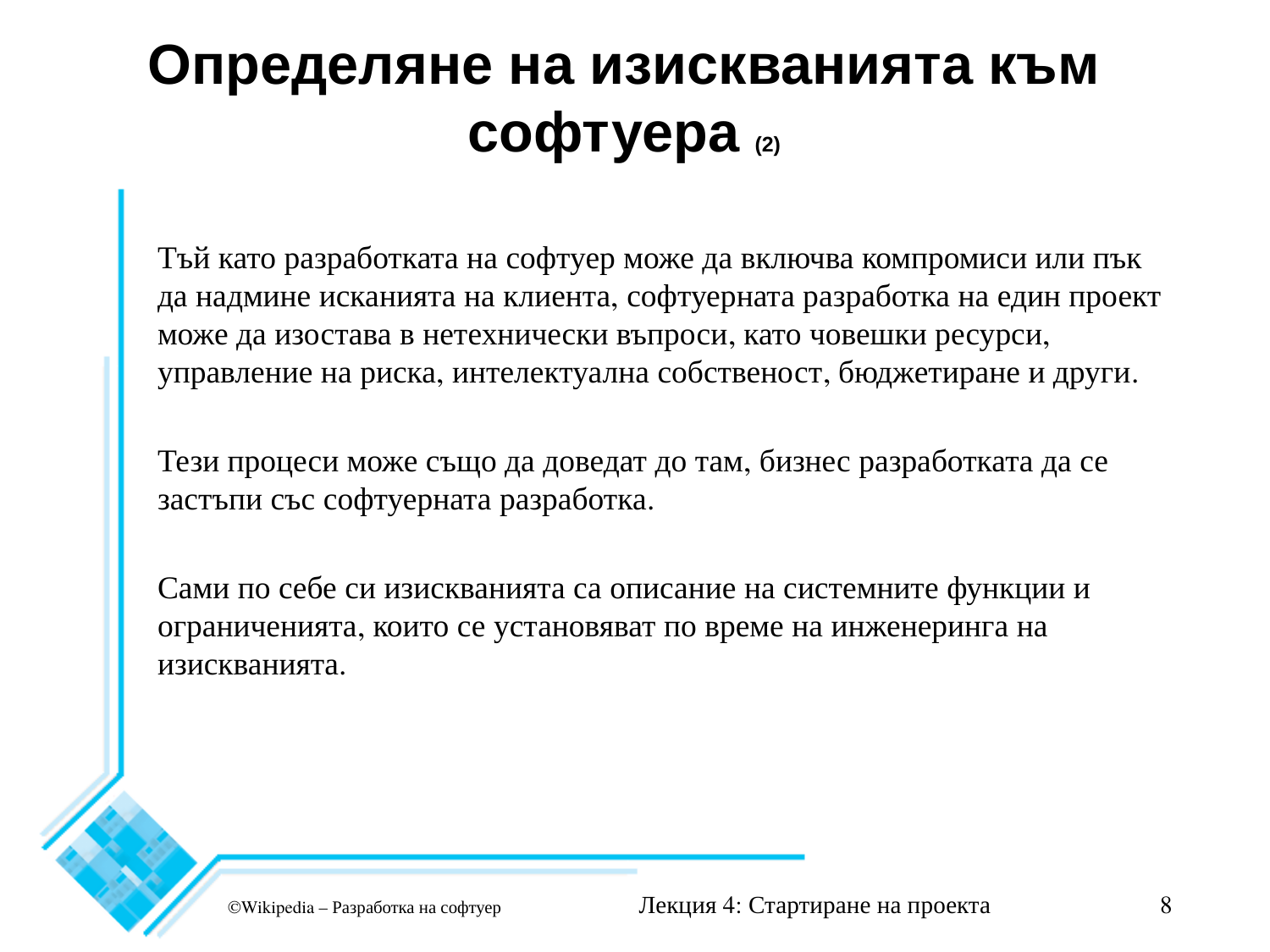

# Определяне на изискванията към софтуера (2)

Тъй като разработката на софтуер може да включва компромиси или пък да надмине исканията на клиента, софтуерната разработка на един проект може да изостава в нетехнически въпроси, като човешки ресурси, управление на риска, интелектуална собственост, бюджетиране и други.

Тези процеси може също да доведат до там, бизнес разработката да се застъпи със софтуерната разработка.

Сами по себе си изискванията са описание на системните функции и ограниченията, които се установяват по време на инженеринга на изискванията.
Лекция 4: Стартиране на проекта

8
©Wikipedia – Разработка на софтуер